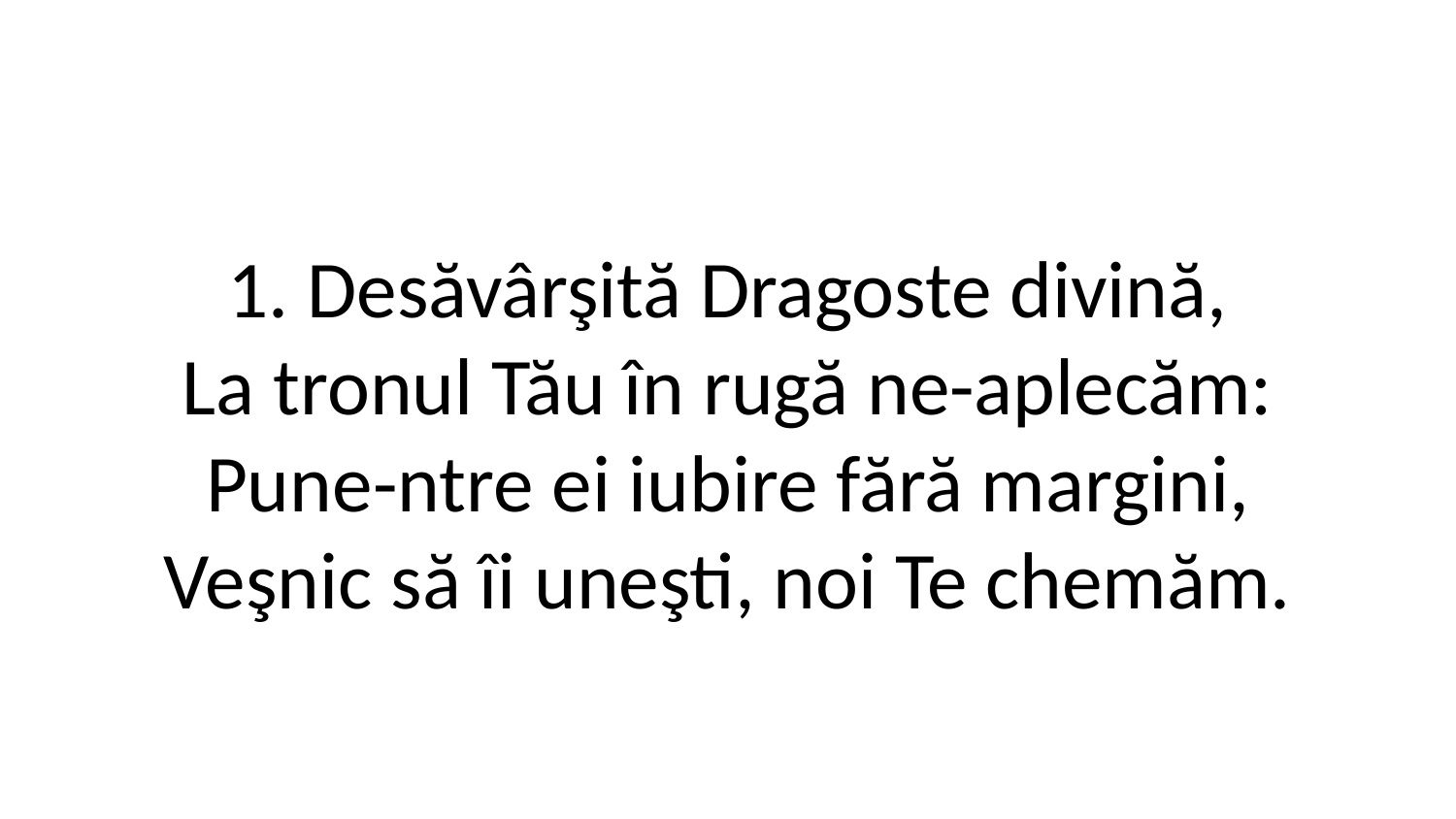

1. Desăvârşită Dragoste divină,
La tronul Tău în rugă ne-aplecăm:
Pune-ntre ei iubire fără margini,
Veşnic să îi uneşti, noi Te chemăm.